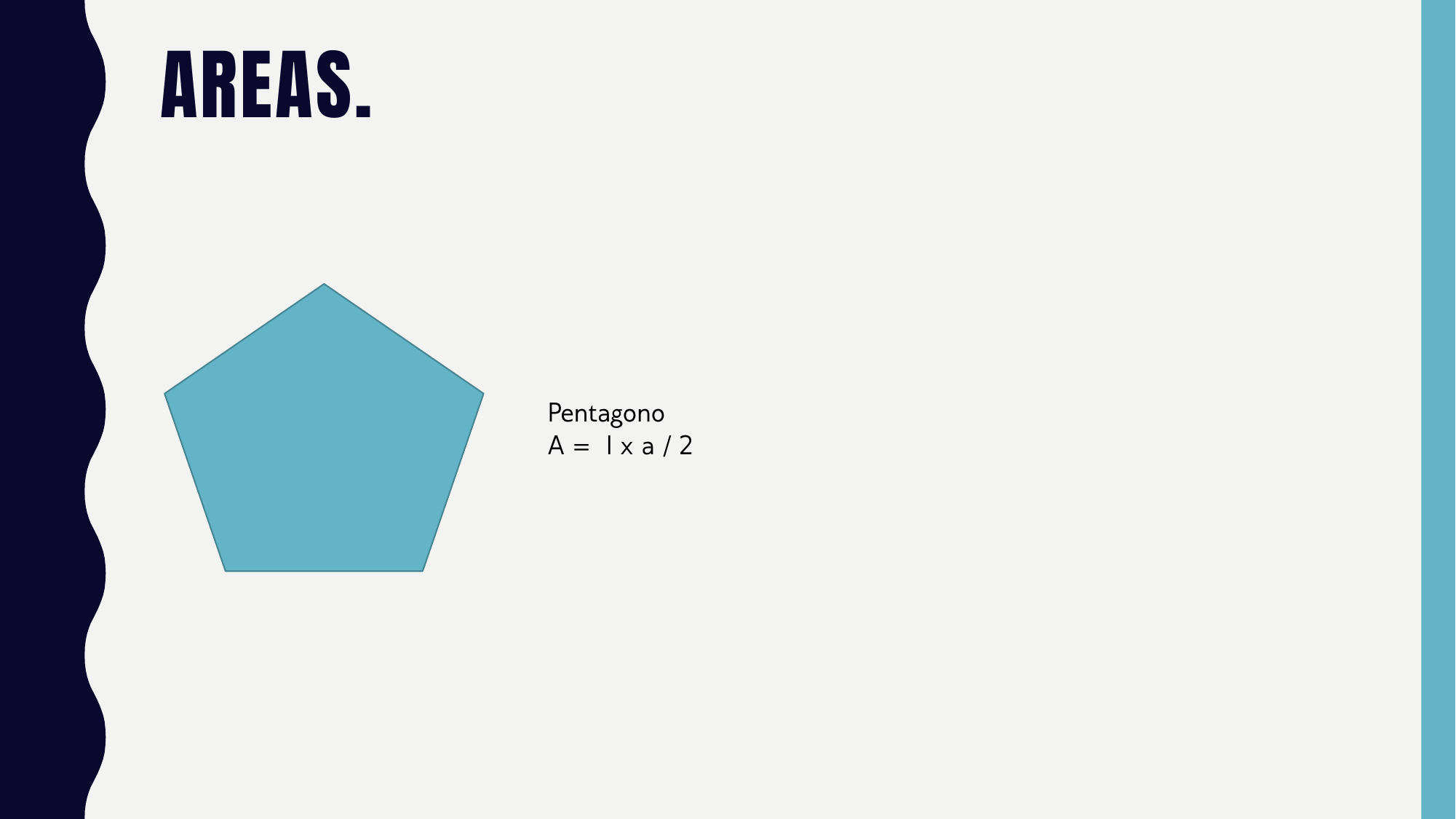

# Areas.

Pentagono
A =  l x a / 2